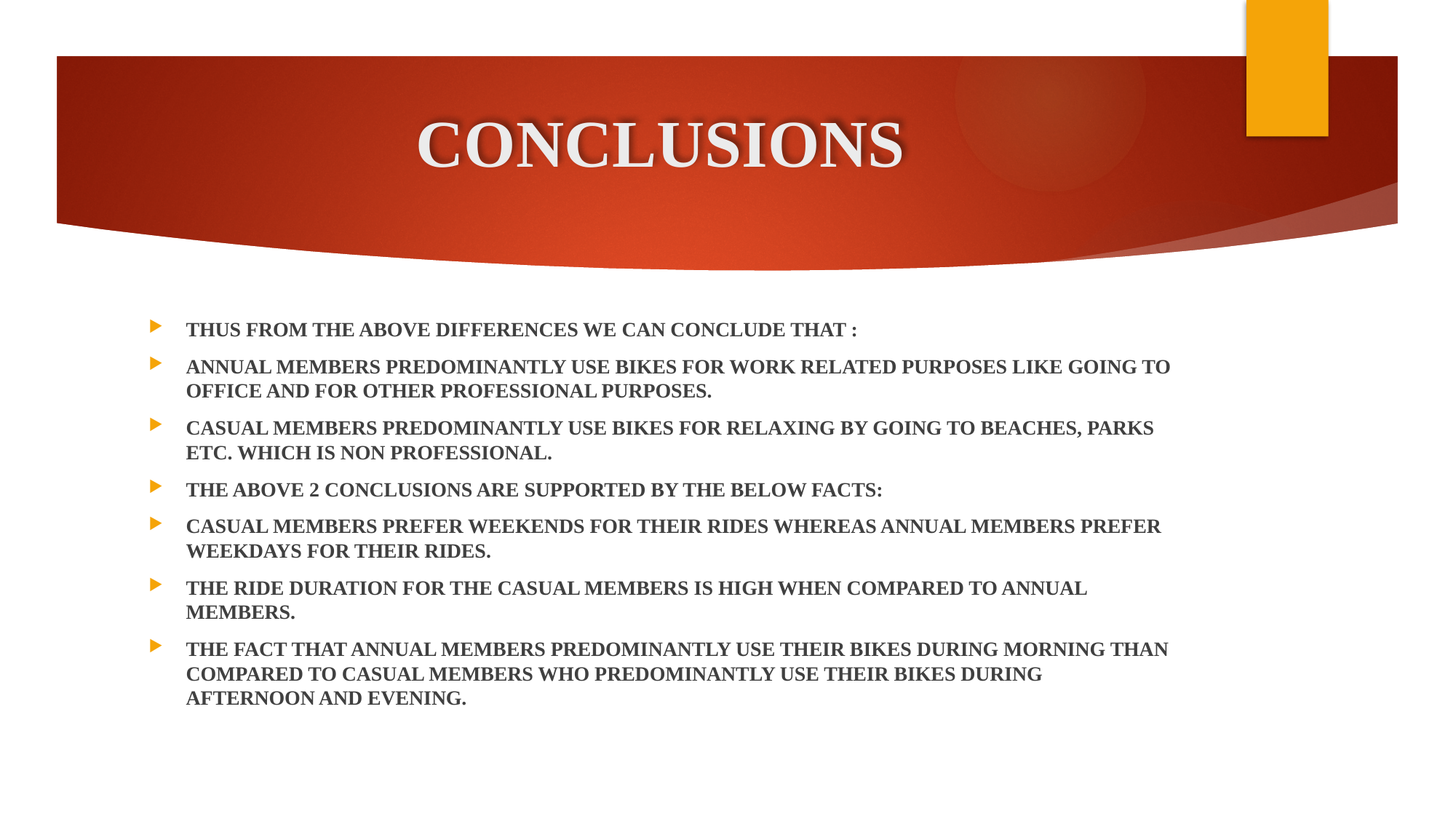

# Conclusions
THUS FROM THE ABOVE DIFFERENCES WE CAN CONCLUDE THAT :
ANNUAL MEMBERS PREDOMINANTLY USE BIKES FOR WORK RELATED PURPOSES LIKE GOING TO OFFICE AND FOR OTHER PROFESSIONAL PURPOSES.
CASUAL MEMBERS PREDOMINANTLY USE BIKES FOR RELAXING BY GOING TO BEACHES, PARKS ETC. WHICH IS NON PROFESSIONAL.
THE ABOVE 2 CONCLUSIONS ARE SUPPORTED BY THE BELOW FACTS:
CASUAL MEMBERS PREFER WEEKENDS FOR THEIR RIDES WHEREAS ANNUAL MEMBERS PREFER WEEKDAYS FOR THEIR RIDES.
THE RIDE DURATION FOR THE CASUAL MEMBERS IS HIGH WHEN COMPARED TO ANNUAL MEMBERS.
THE FACT THAT ANNUAL MEMBERS PREDOMINANTLY USE THEIR BIKES DURING MORNING THAN COMPARED TO CASUAL MEMBERS WHO PREDOMINANTLY USE THEIR BIKES DURING AFTERNOON AND EVENING.